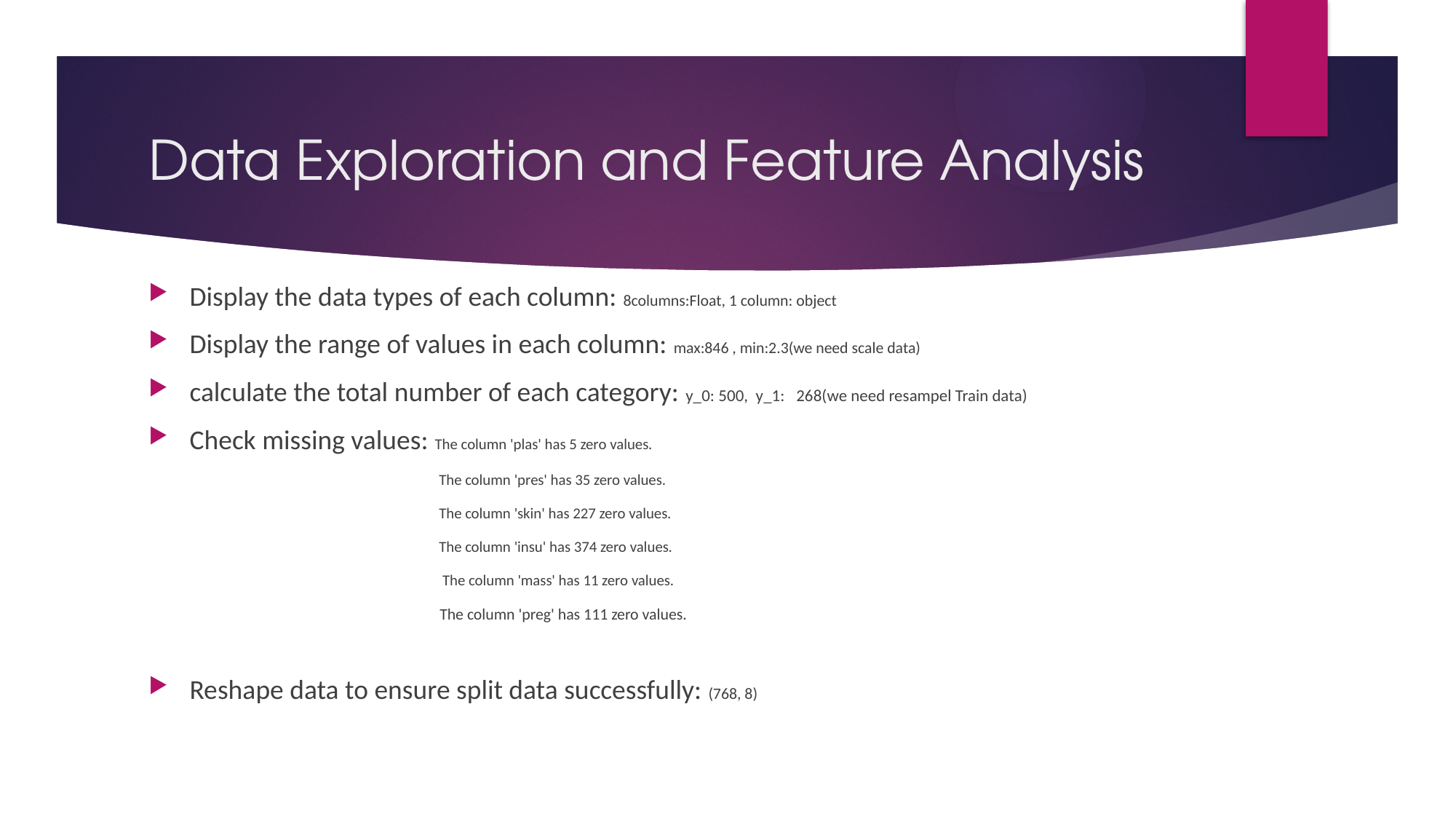

# Data Exploration and Feature Analysis
Display the data types of each column: 8columns:Float, 1 column: object
Display the range of values in each column: max:846 , min:2.3(we need scale data)
calculate the total number of each category: y_0: 500,  y_1:   268(we need resampel Train data)
Check missing values: The column 'plas' has 5 zero values.
                                                                                    The column 'pres' has 35 zero values.
                                                                                    The column 'skin' has 227 zero values.
                                                                                    The column 'insu' has 374 zero values.
                                                                                     The column 'mass' has 11 zero values.
                                                                                The column 'preg' has 111 zero values.

Reshape data to ensure split data successfully: (768, 8)